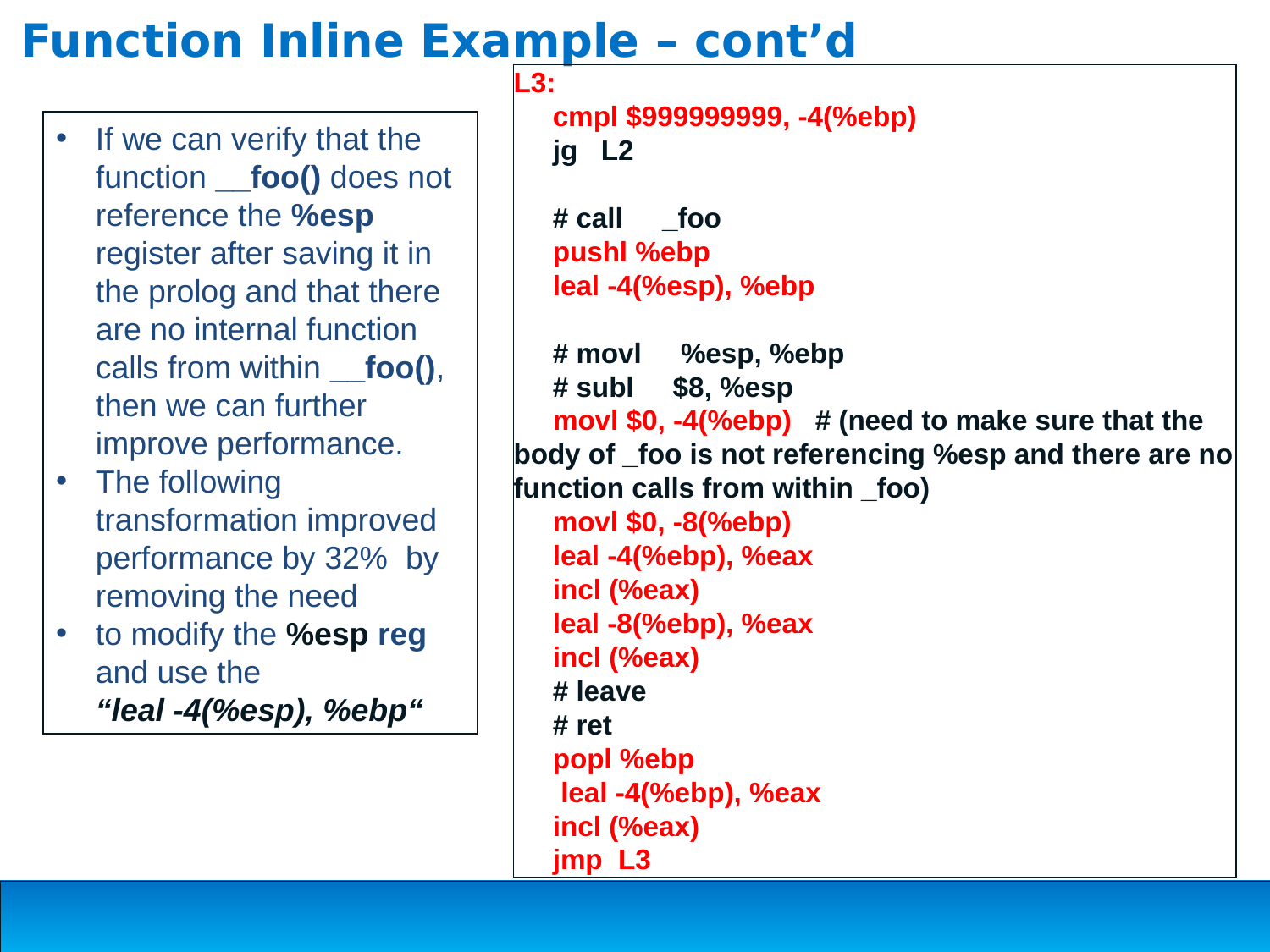

# Function Inline Example – cont’d
L3:
     cmpl $999999999, -4(%ebp)
     jg   L2

     # call     _foo
     pushl %ebp
     leal -4(%esp), %ebp

     # movl     %esp, %ebp
     # subl     $8, %esp
     movl $0, -4(%ebp)   # (need to make sure that the body of _foo is not referencing %esp and there are no function calls from within _foo)
     movl $0, -8(%ebp)
     leal -4(%ebp), %eax
     incl (%eax)
     leal -8(%ebp), %eax
     incl (%eax)
     # leave
     # ret
     popl %ebp
      leal -4(%ebp), %eax
     incl (%eax)
     jmp  L3
If we can verify that the function __foo() does not reference the %esp register after saving it in the prolog and that there are no internal function calls from within __foo(), then we can further improve performance.
The following transformation improved performance by 32%  by removing the need
to modify the %esp reg and use the
“leal -4(%esp), %ebp“